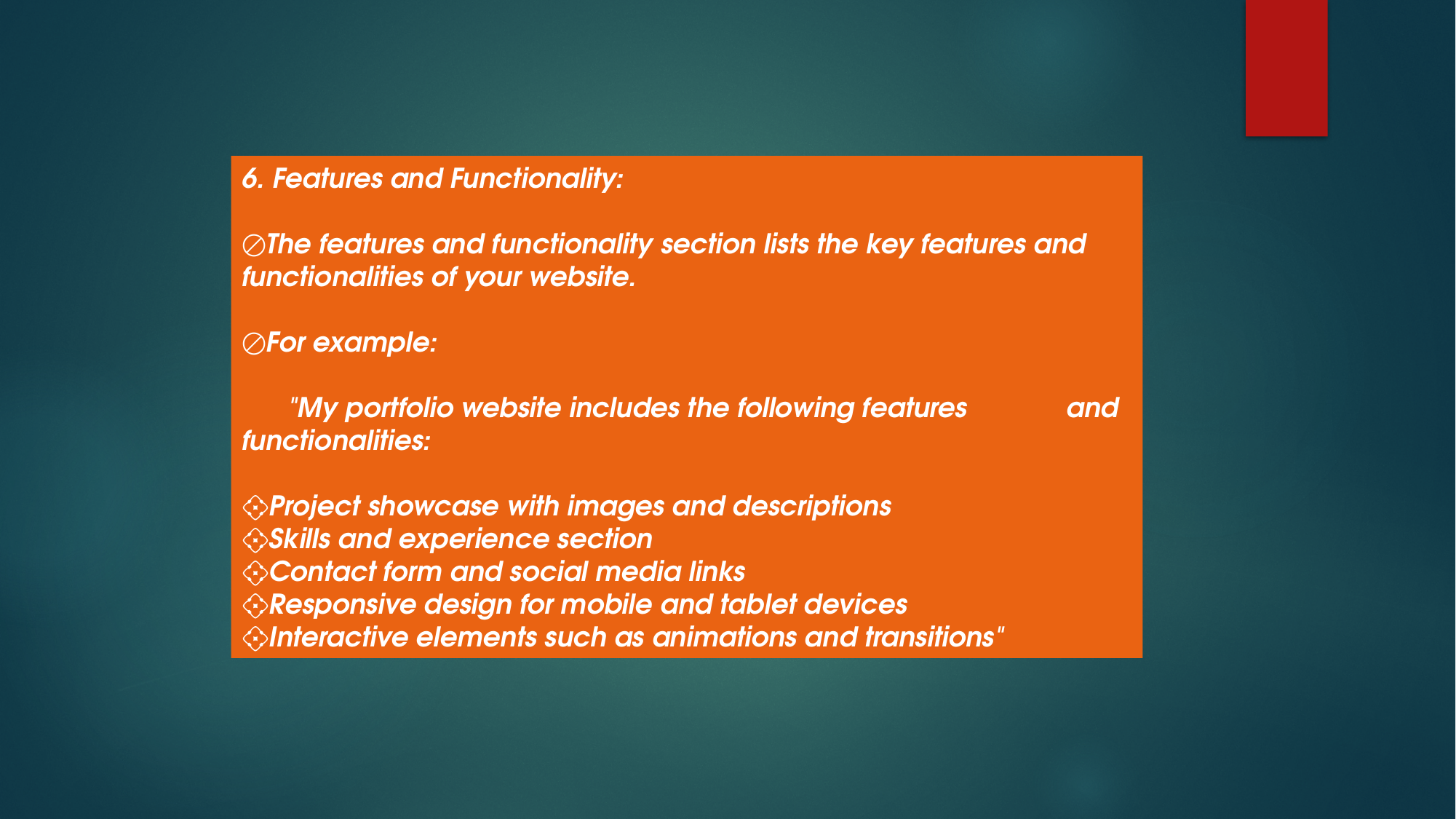

6. Features and Functionality:

🚫The features and functionality section lists the key features and functionalities of your website.

🚫For example:

      "My portfolio website includes the following features             and functionalities:

💠Project showcase with images and descriptions
💠Skills and experience section
💠Contact form and social media links
💠Responsive design for mobile and tablet devices
💠Interactive elements such as animations and transitions"